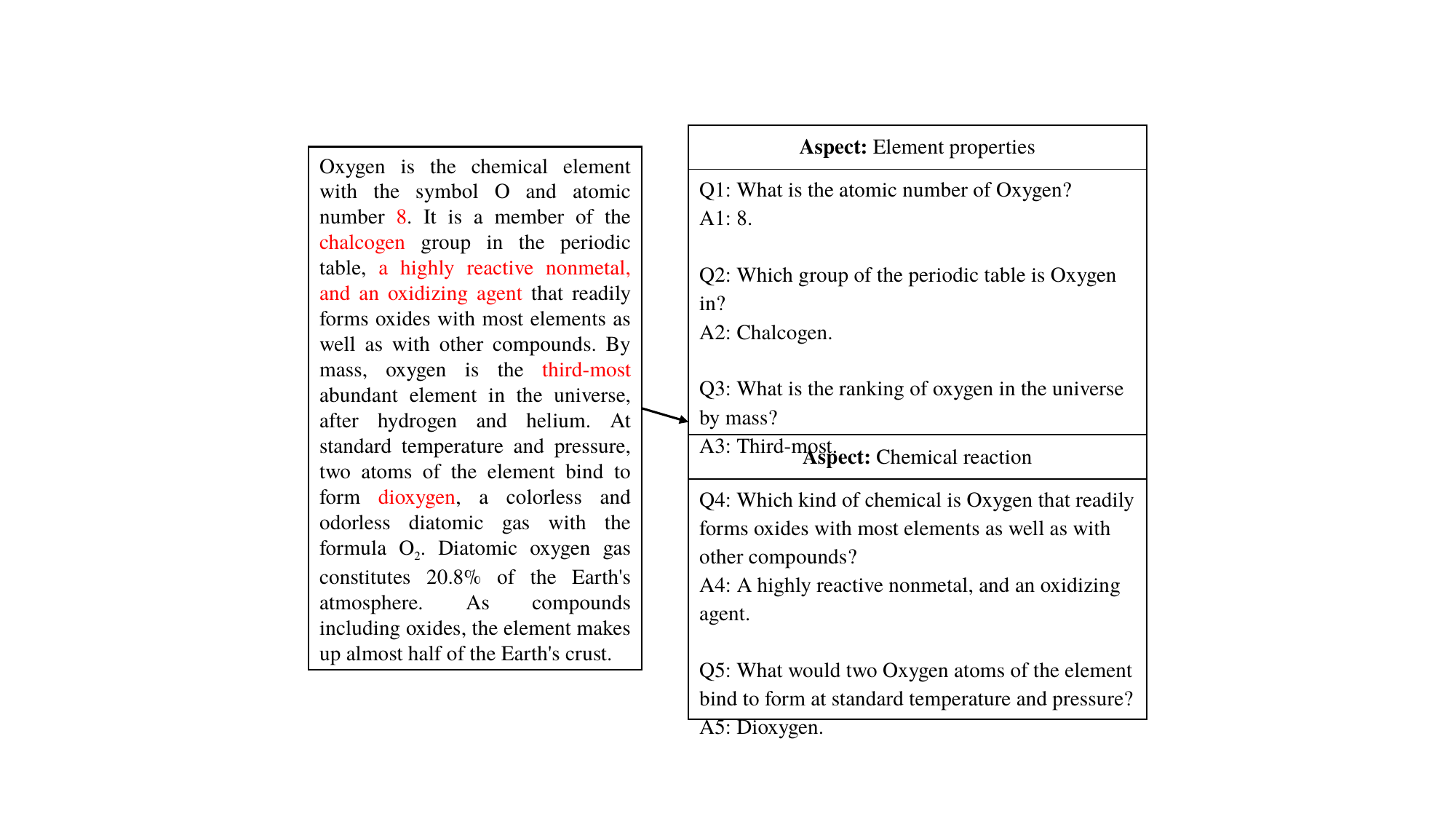

| Aspect: Element properties |
| --- |
| Q1: What is the atomic number of Oxygen? A1: 8. Q2: Which group of the periodic table is Oxygen in? A2: Chalcogen. Q3: What is the ranking of oxygen in the universe by mass? A3: Third-most. |
| Aspect: Chemical reaction |
| Q4: Which kind of chemical is Oxygen that readily forms oxides with most elements as well as with other compounds? A4: A highly reactive nonmetal, and an oxidizing agent. Q5: What would two Oxygen atoms of the element bind to form at standard temperature and pressure? A5: Dioxygen. |
Oxygen is the chemical element with the symbol O and atomic number 8. It is a member of the chalcogen group in the periodic table, a highly reactive nonmetal, and an oxidizing agent that readily forms oxides with most elements as well as with other compounds. By mass, oxygen is the third-most abundant element in the universe, after hydrogen and helium. At standard temperature and pressure, two atoms of the element bind to form dioxygen, a colorless and odorless diatomic gas with the formula O2. Diatomic oxygen gas constitutes 20.8% of the Earth's atmosphere. As compounds including oxides, the element makes up almost half of the Earth's crust.